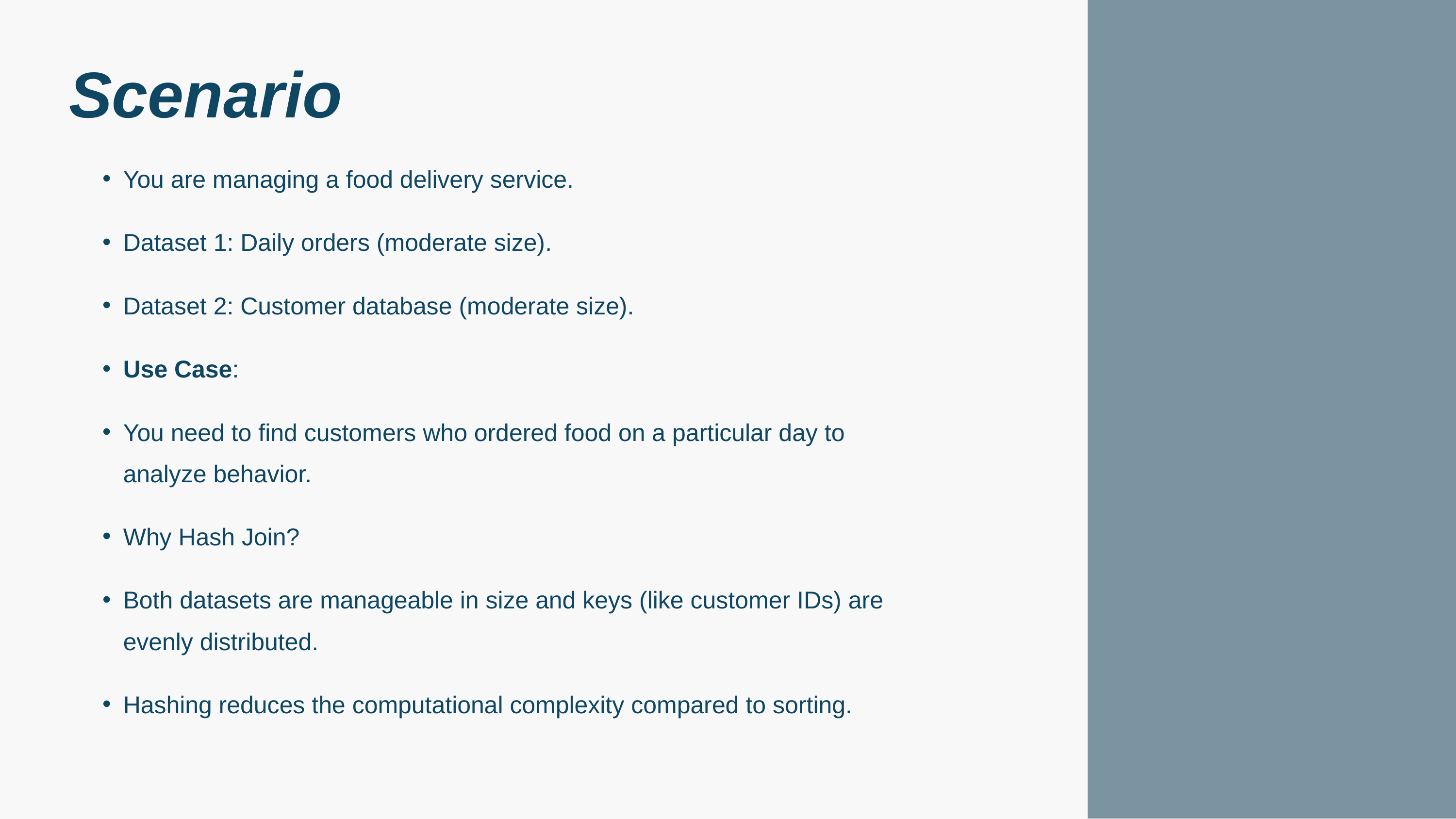

Scenario
You are managing a food delivery service.
Dataset 1: Daily orders (moderate size).
Dataset 2: Customer database (moderate size).
Use Case:
You need to find customers who ordered food on a particular day to analyze behavior.
Why Hash Join?
Both datasets are manageable in size and keys (like customer IDs) are evenly distributed.
Hashing reduces the computational complexity compared to sorting.